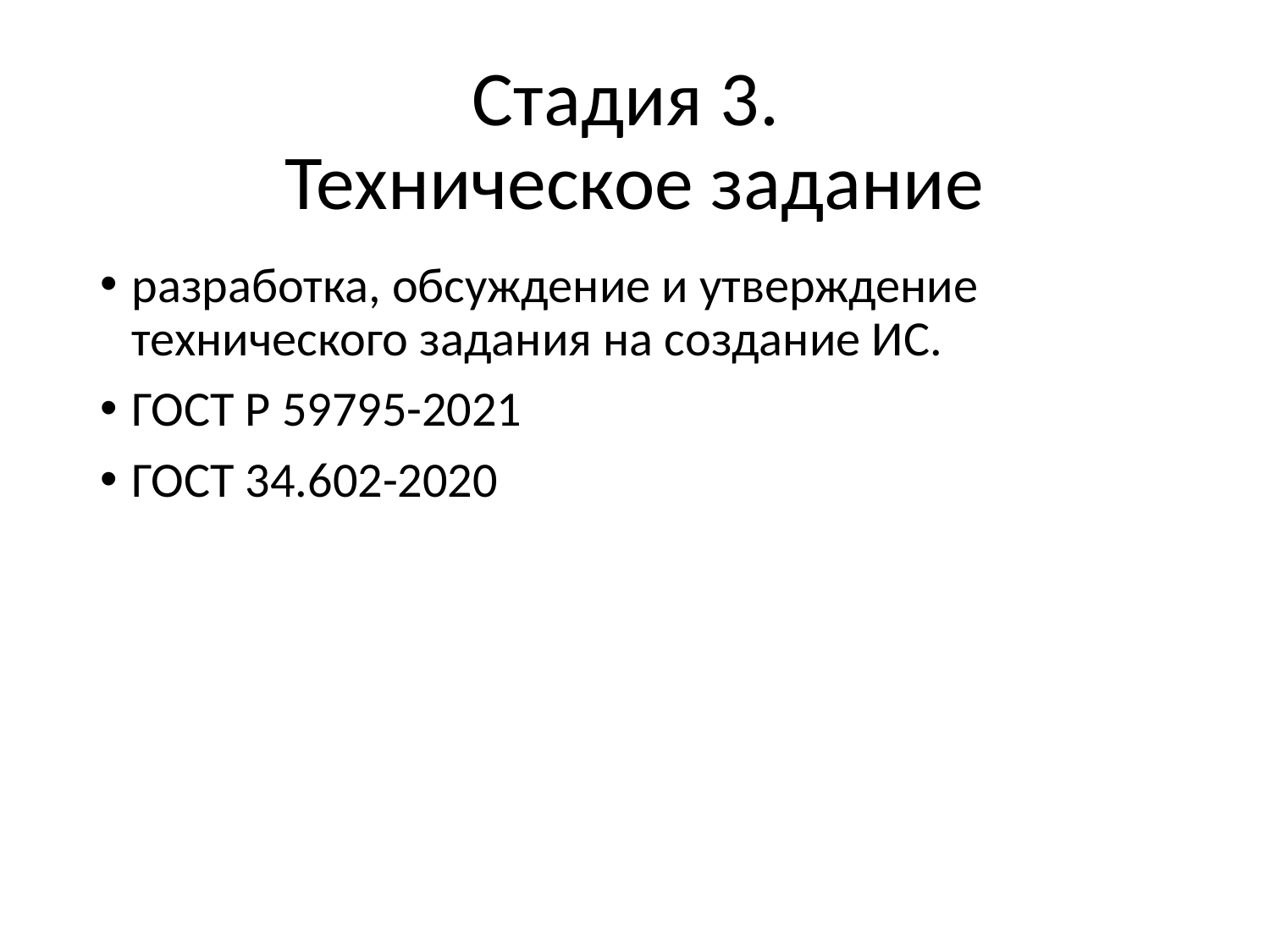

# Стадия 3. Техническое задание
разработка, обсуждение и утверждение технического задания на создание ИС.
ГОСТ Р 59795-2021
ГОСТ 34.602-2020